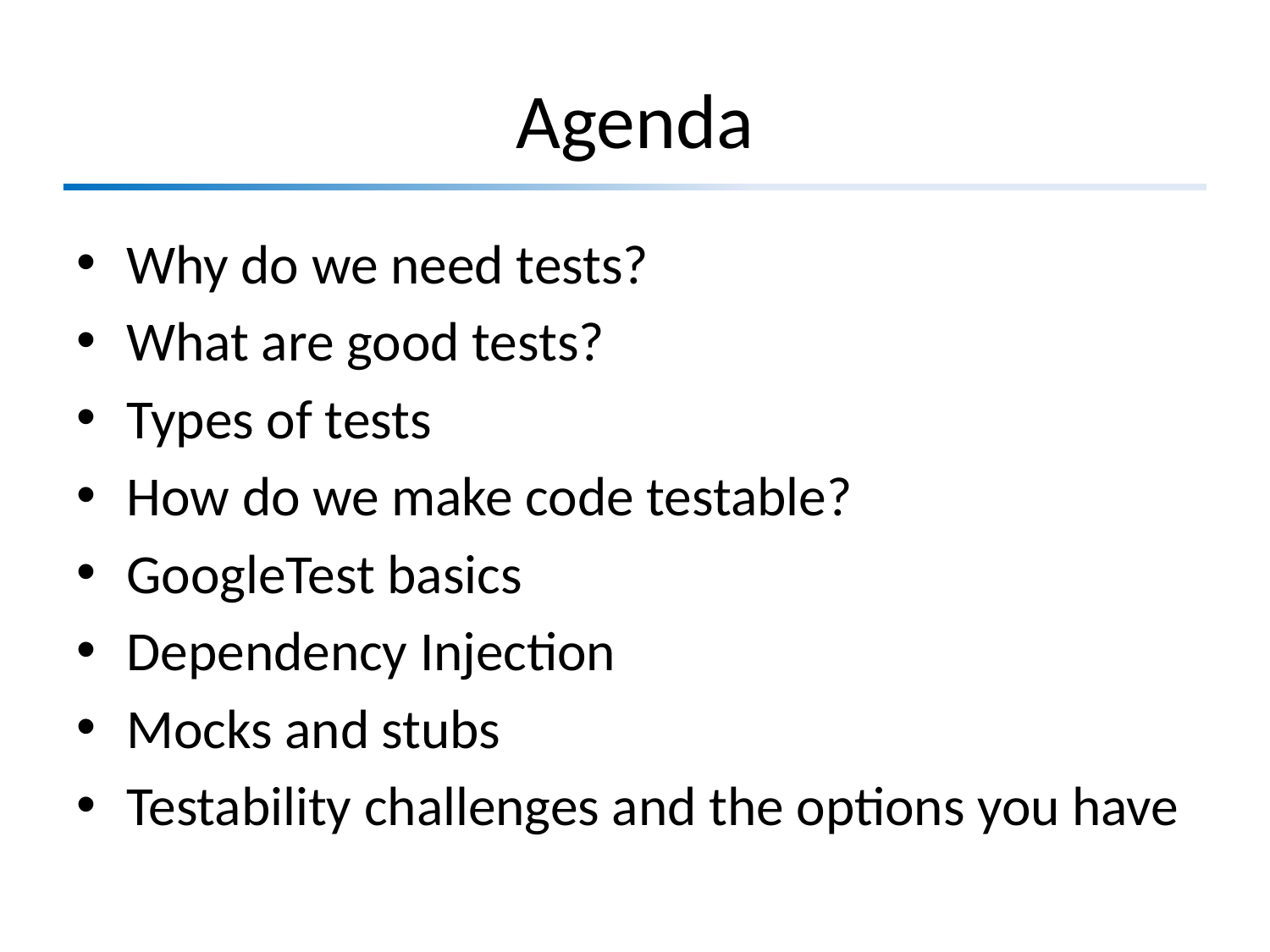

# Agenda
Why do we need tests?
What are good tests?
Types of tests
How do we make code testable?
GoogleTest basics
Dependency Injection
Mocks and stubs
Testability challenges and the options you have